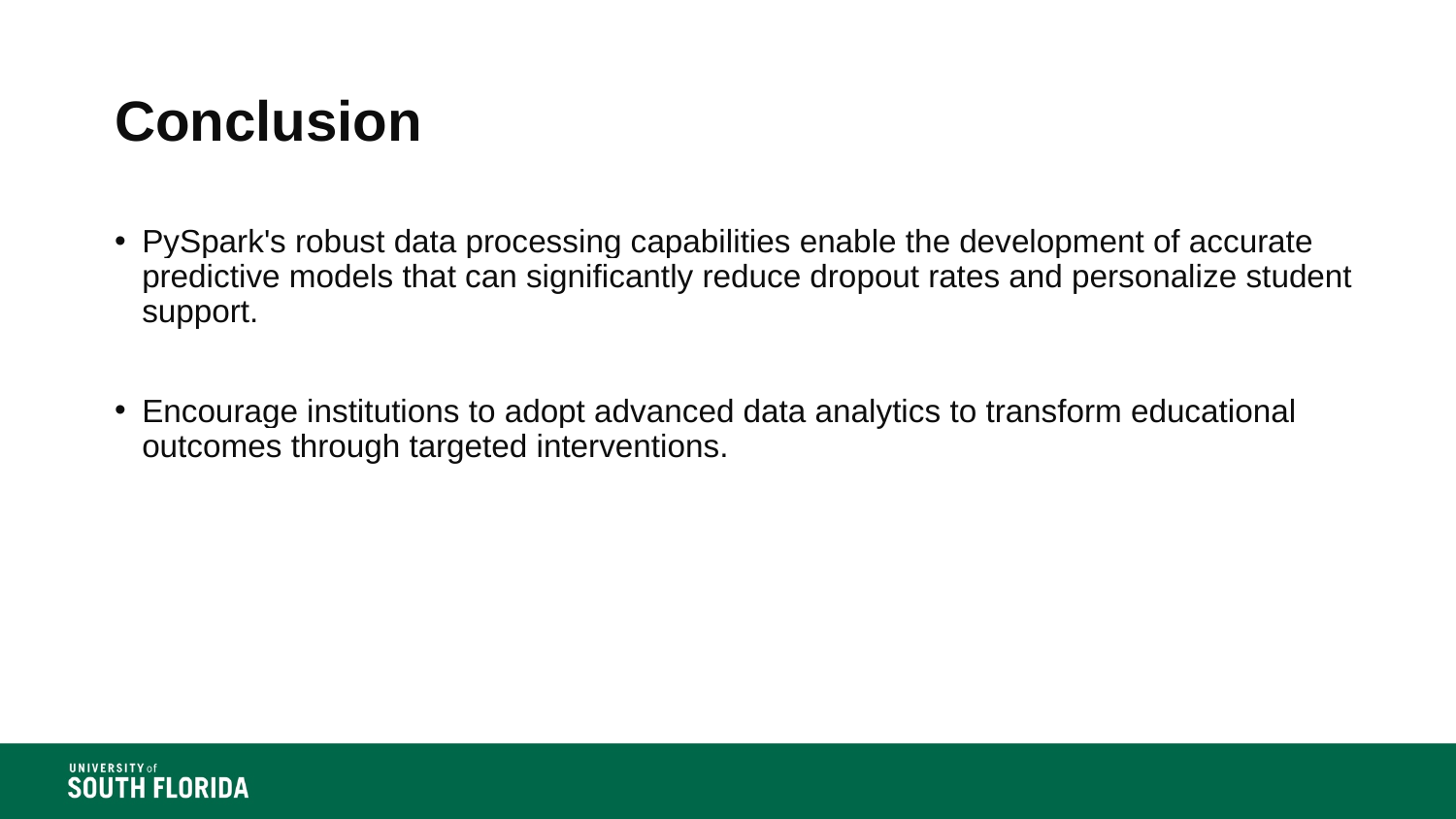

# Conclusion
PySpark's robust data processing capabilities enable the development of accurate predictive models that can significantly reduce dropout rates and personalize student support.

Encourage institutions to adopt advanced data analytics to transform educational outcomes through targeted interventions.